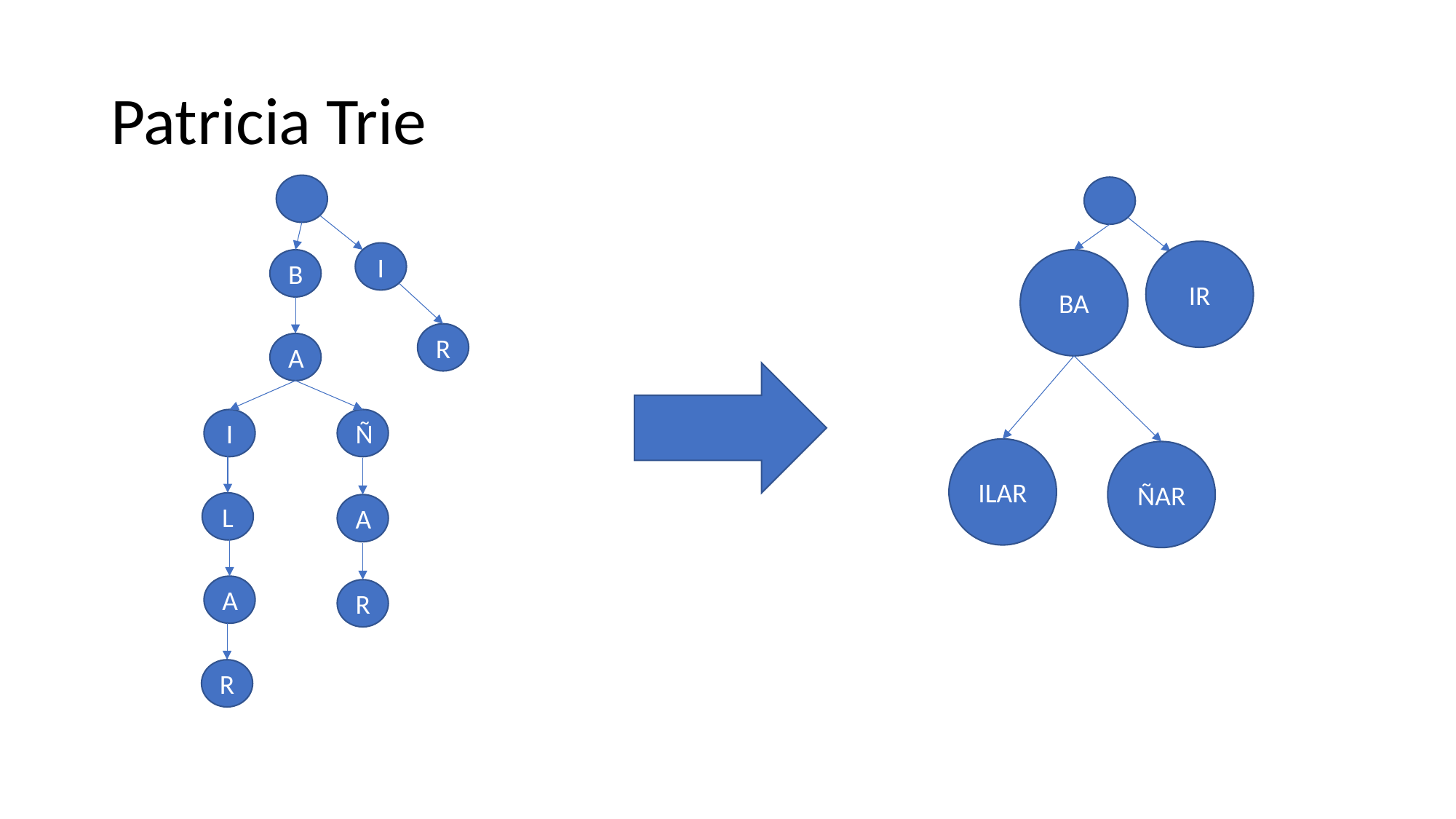

# Patricia Trie

IR
I
B
BA
R
A

I
Ñ
ILAR
ÑAR
L
A
A
R
R